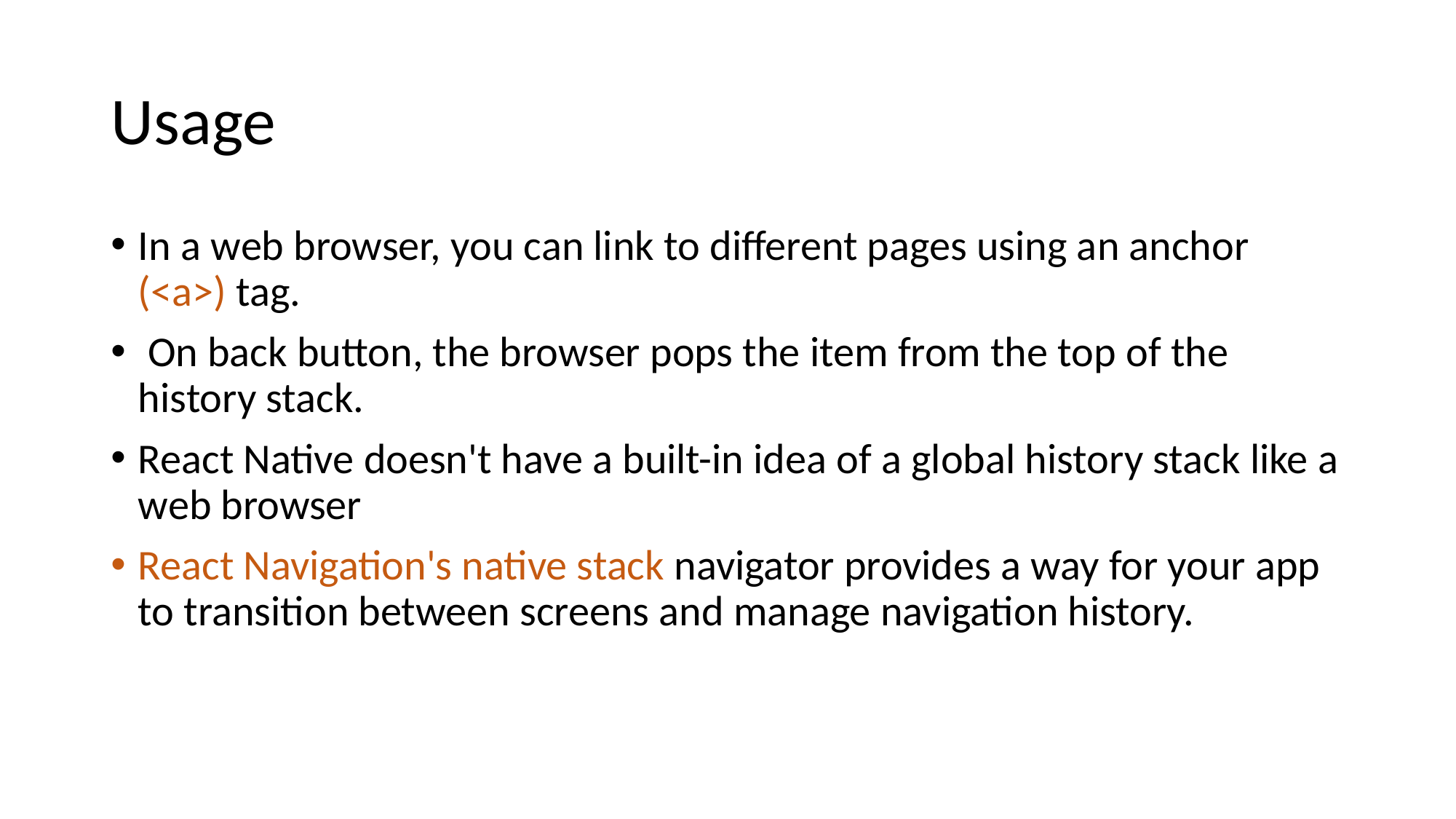

# Usage
In a web browser, you can link to different pages using an anchor (<a>) tag.
 On back button, the browser pops the item from the top of the history stack.
React Native doesn't have a built-in idea of a global history stack like a web browser
React Navigation's native stack navigator provides a way for your app to transition between screens and manage navigation history.